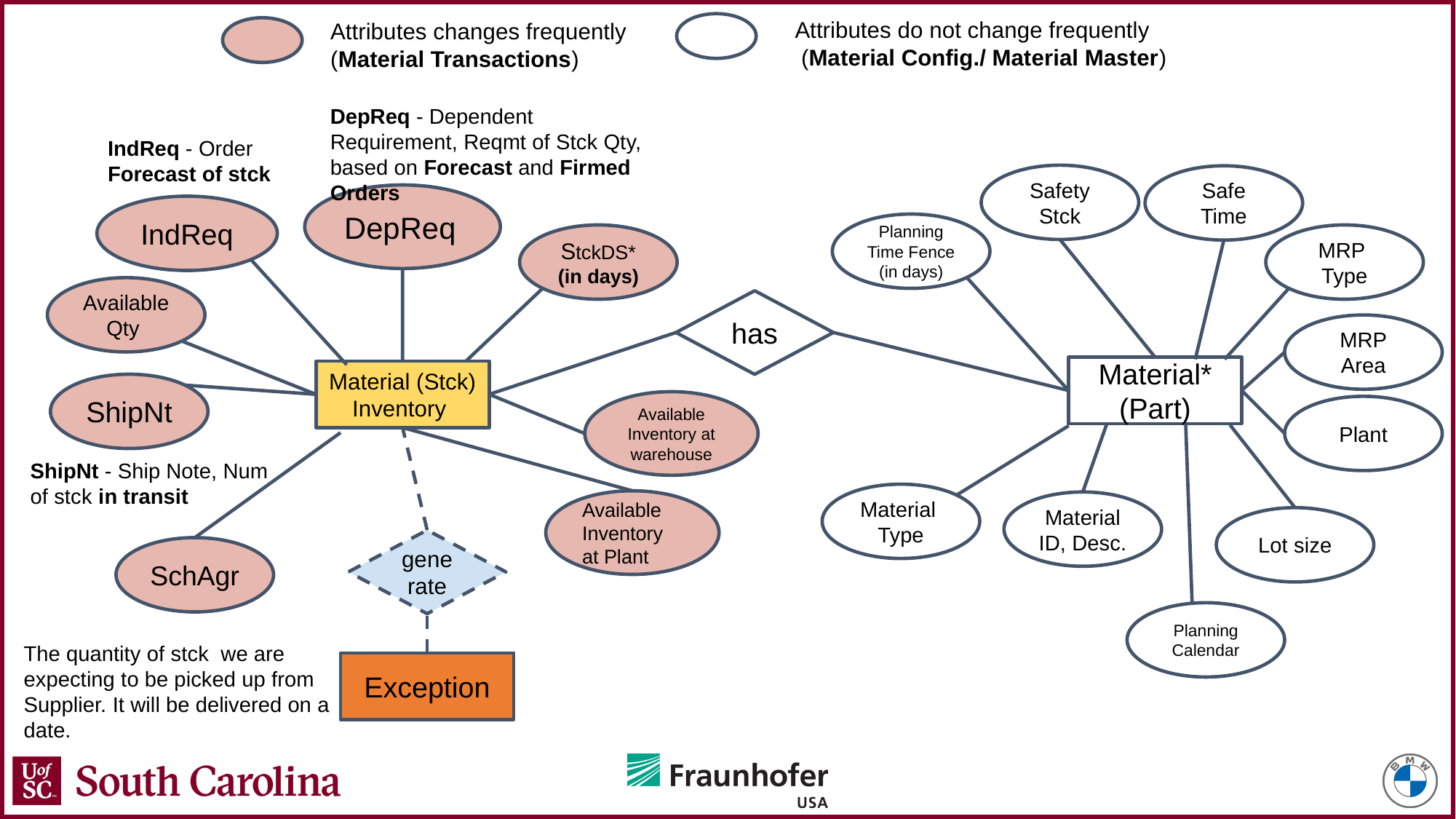

Attributes do not change frequently
 (Material Config./ Material Master)
Attributes changes frequently
(Material Transactions)

DepReq - Dependent Requirement, Reqmt of Stck Qty, based on Forecast and Firmed Orders
IndReq - Order Forecast of stck
Safety
Stck
Safe
Time
DepReq
IndReq
Planning Time Fence (in days)
MRP
Type
StckDS*
(in days)
Available
Qty
has
MRP
Area
Material*
(Part)
Material (Stck)
Inventory
ShipNt
Available Inventory at warehouse
Plant
ShipNt - Ship Note, Num of stck in transit
Material
Type
Available Inventory at Plant
Material ID, Desc.
Lot size
generate
SchAgr
Planning Calendar
The quantity of stck  we are expecting to be picked up from Supplier. It will be delivered on a date.
Exception